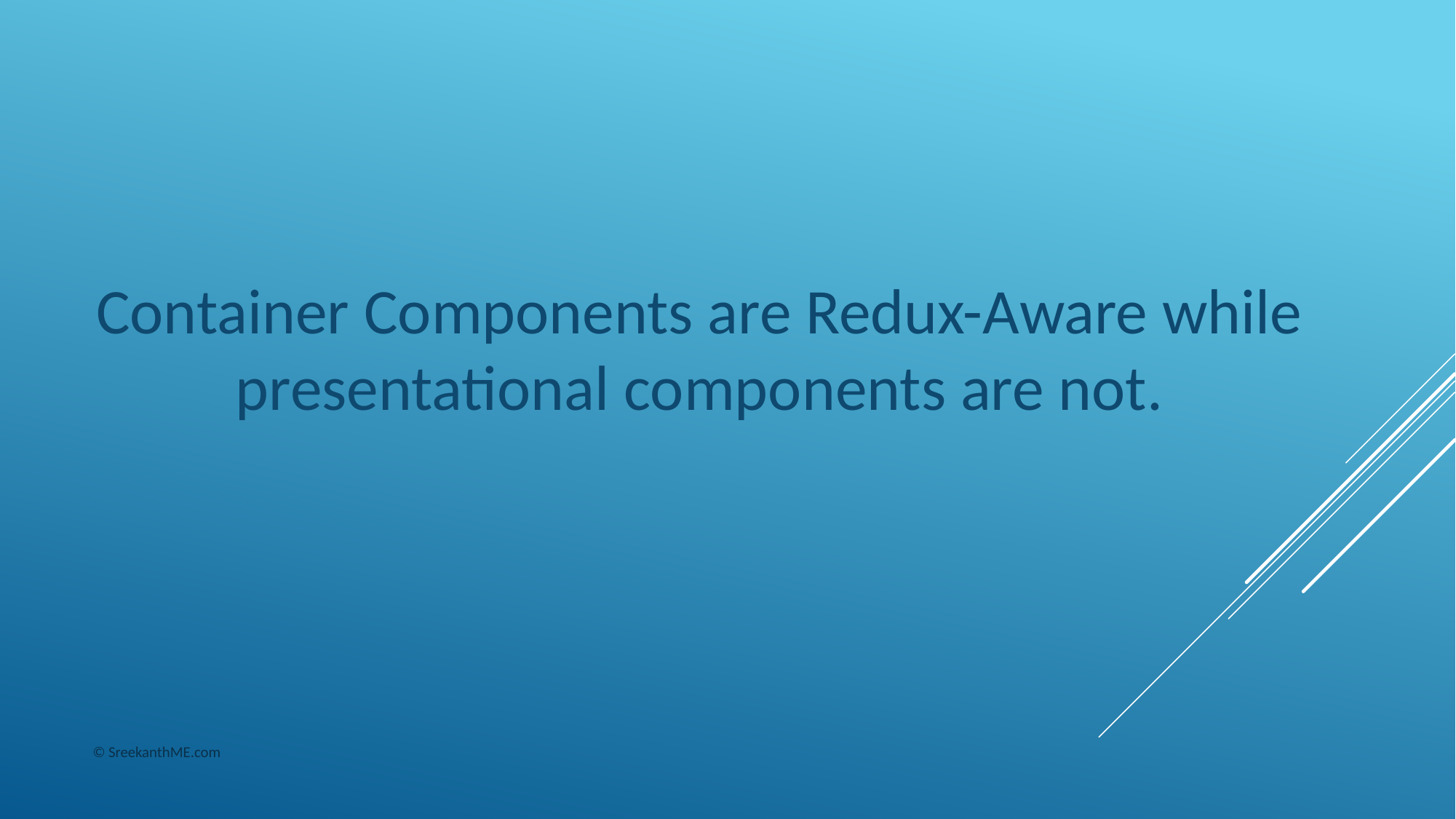

Container Components are Redux-Aware while presentational components are not.

© SreekanthME.com